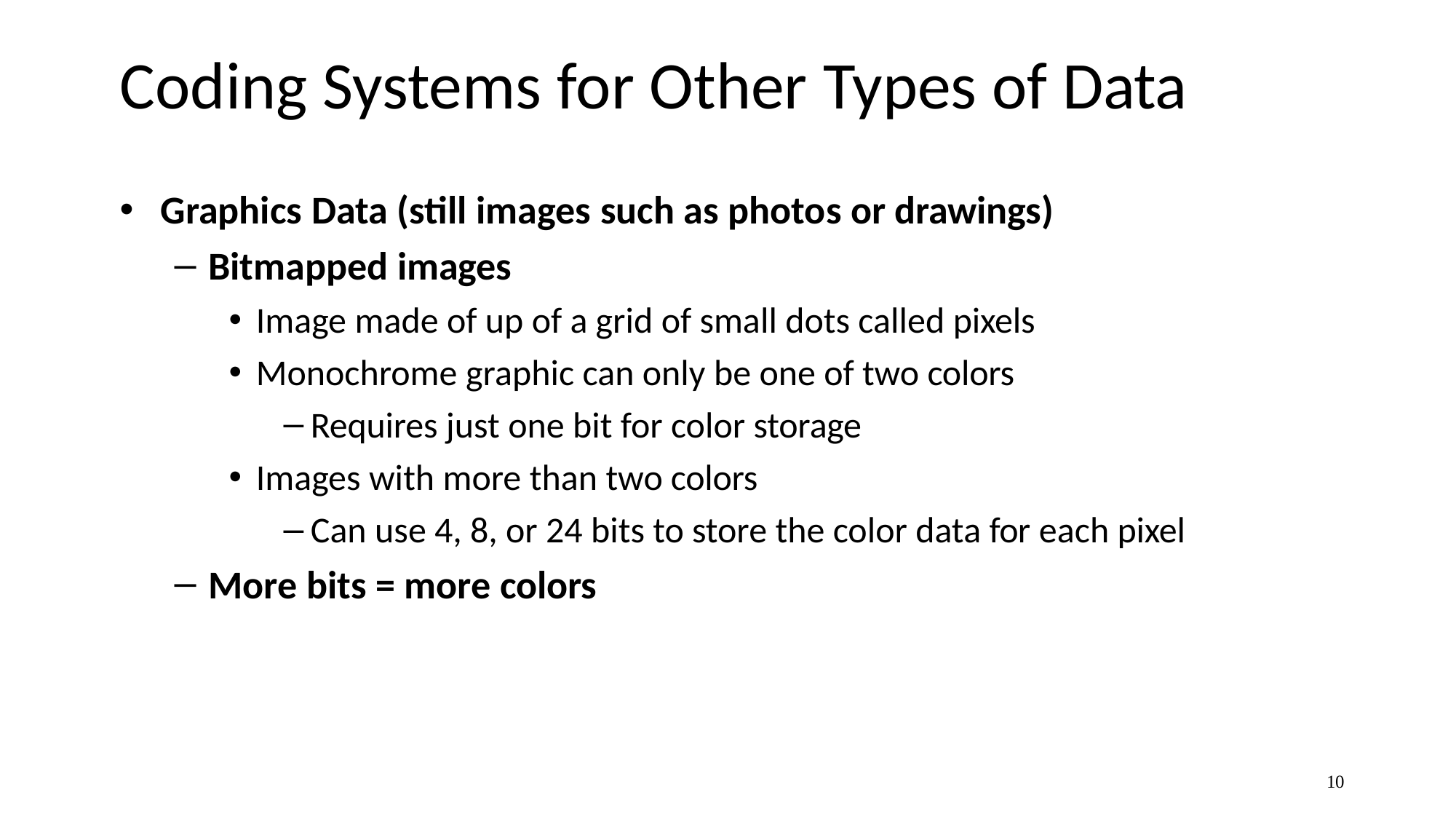

# Coding Systems for Other Types of Data
Graphics Data (still images such as photos or drawings)
Bitmapped images
Image made of up of a grid of small dots called pixels
Monochrome graphic can only be one of two colors
Requires just one bit for color storage
Images with more than two colors
Can use 4, 8, or 24 bits to store the color data for each pixel
More bits = more colors
10